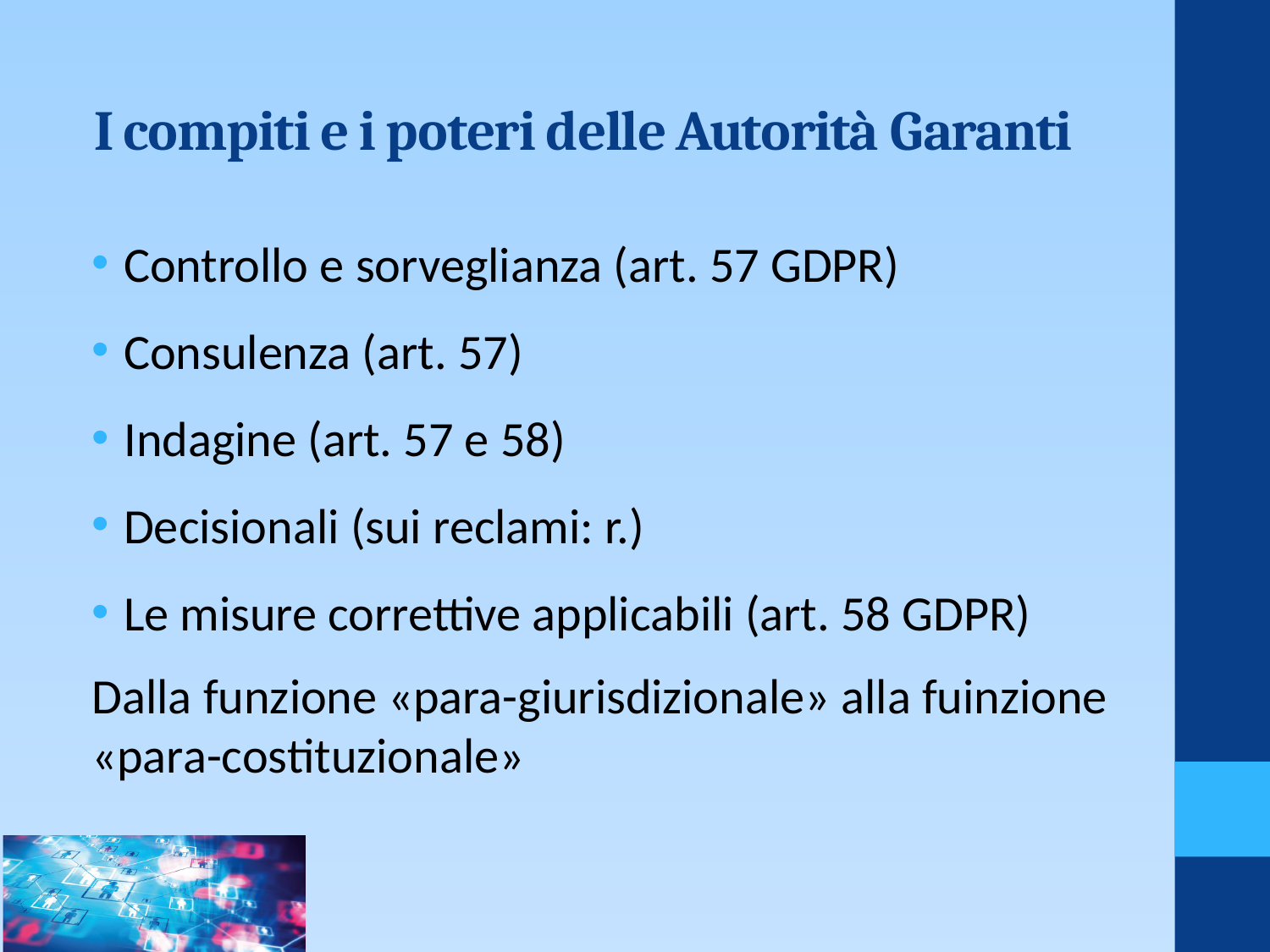

# I compiti e i poteri delle Autorità Garanti
Controllo e sorveglianza (art. 57 GDPR)
Consulenza (art. 57)
Indagine (art. 57 e 58)
Decisionali (sui reclami: r.)
Le misure correttive applicabili (art. 58 GDPR)
Dalla funzione «para-giurisdizionale» alla fuinzione «para-costituzionale»